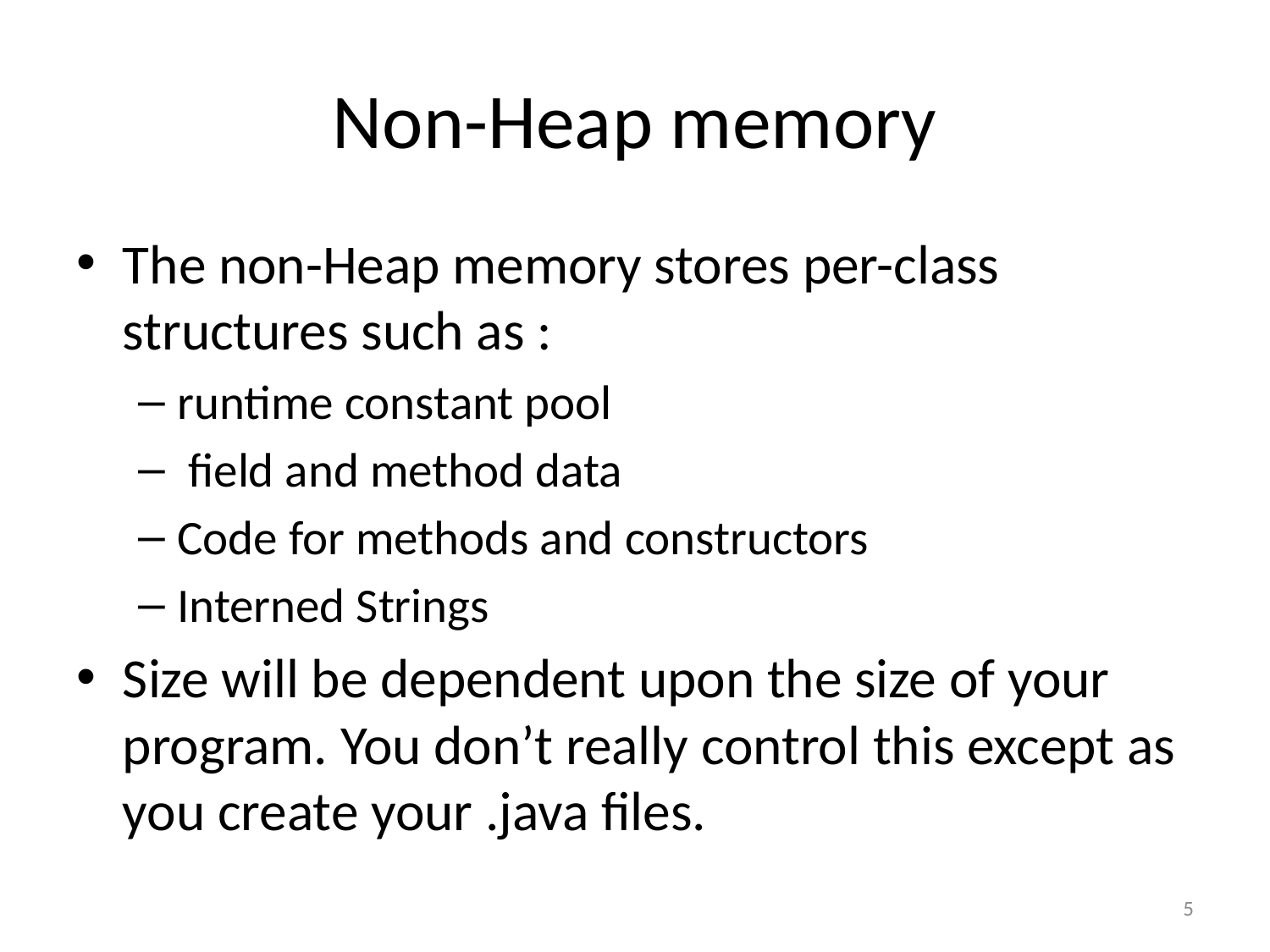

# Non-Heap memory
The non-Heap memory stores per-class structures such as :
runtime constant pool
 field and method data
Code for methods and constructors
Interned Strings
Size will be dependent upon the size of your program. You don’t really control this except as you create your .java files.
5